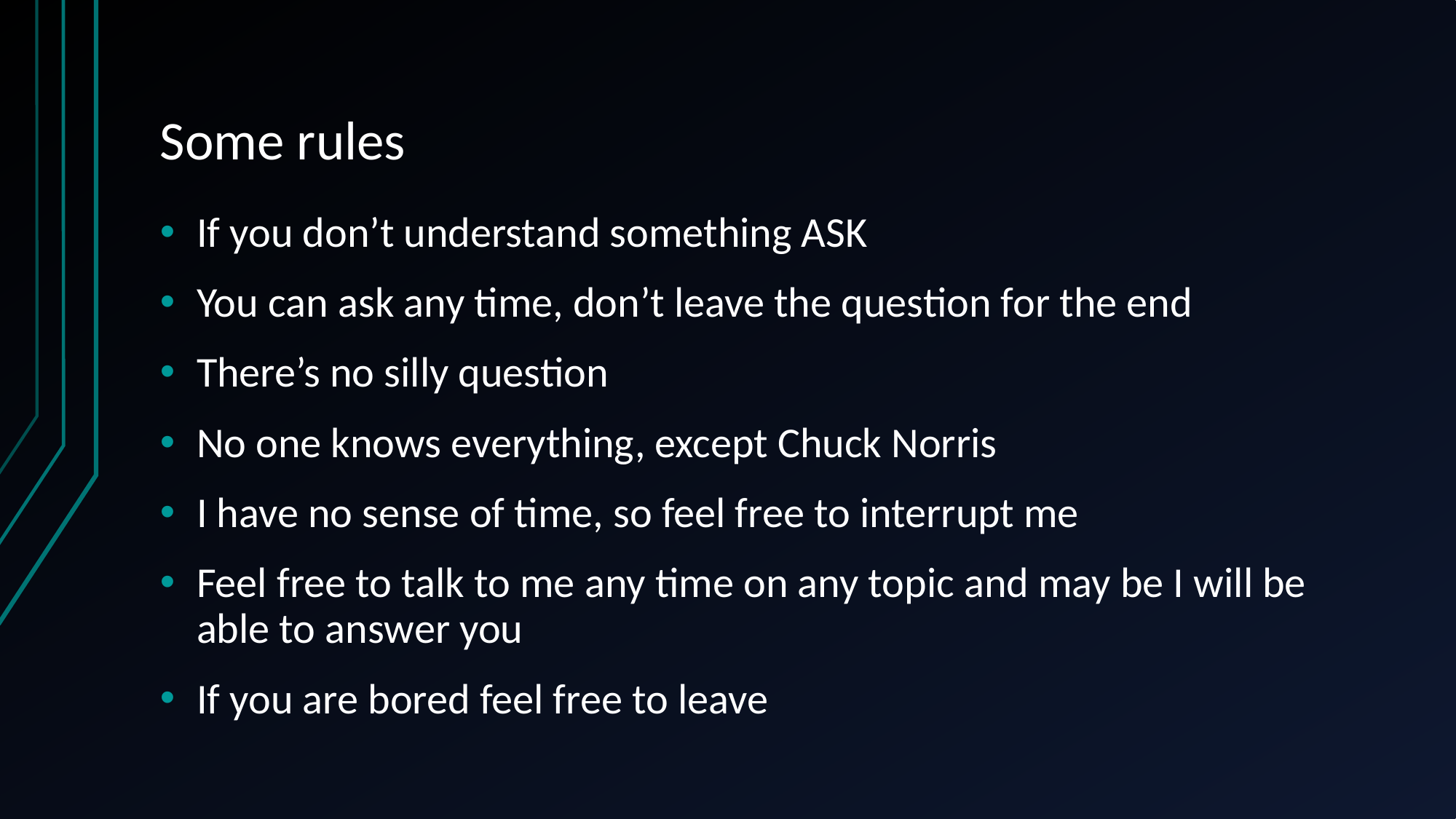

# Some rules
If you don’t understand something ASK
You can ask any time, don’t leave the question for the end
There’s no silly question
No one knows everything, except Chuck Norris
I have no sense of time, so feel free to interrupt me
Feel free to talk to me any time on any topic and may be I will be able to answer you
If you are bored feel free to leave